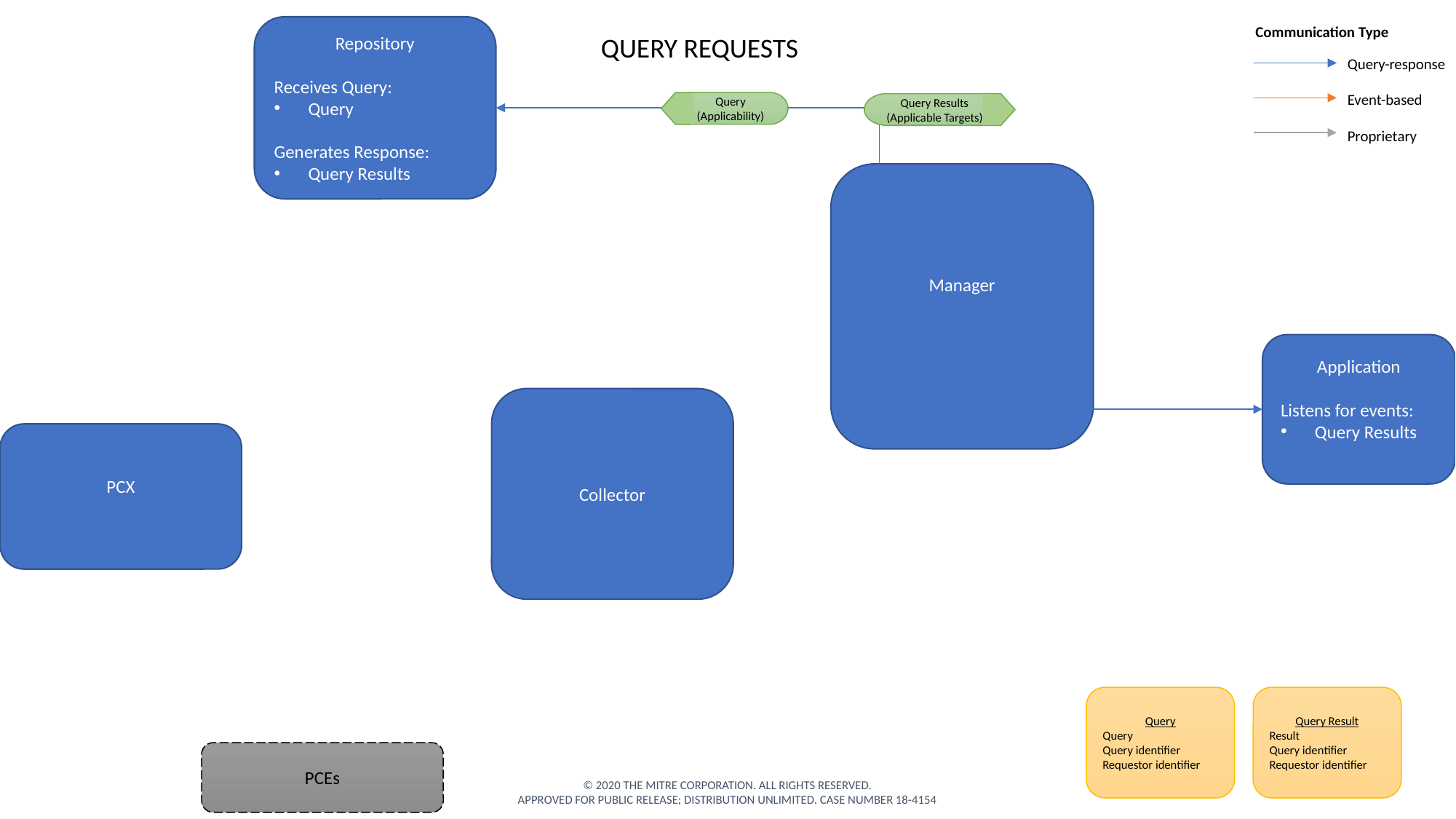

Repository

Receives Query:
Query

Generates Response:
Query Results
Communication Type
QUERY REQUESTS
Query-response

Event-based

Proprietary

Query (Applicability)
Query Results (Applicable Targets)

Manager

Application

Listens for events:
Query Results

Collector
PCX

Query
Query
Query identifier
Requestor identifier

Query Result
Result
Query identifier
Requestor identifier

PCEs

© 2020 THE MITRE CORPORATION. ALL RIGHTS RESERVED.
APPROVED FOR PUBLIC RELEASE; DISTRIBUTION UNLIMITED. CASE NUMBER 18-4154